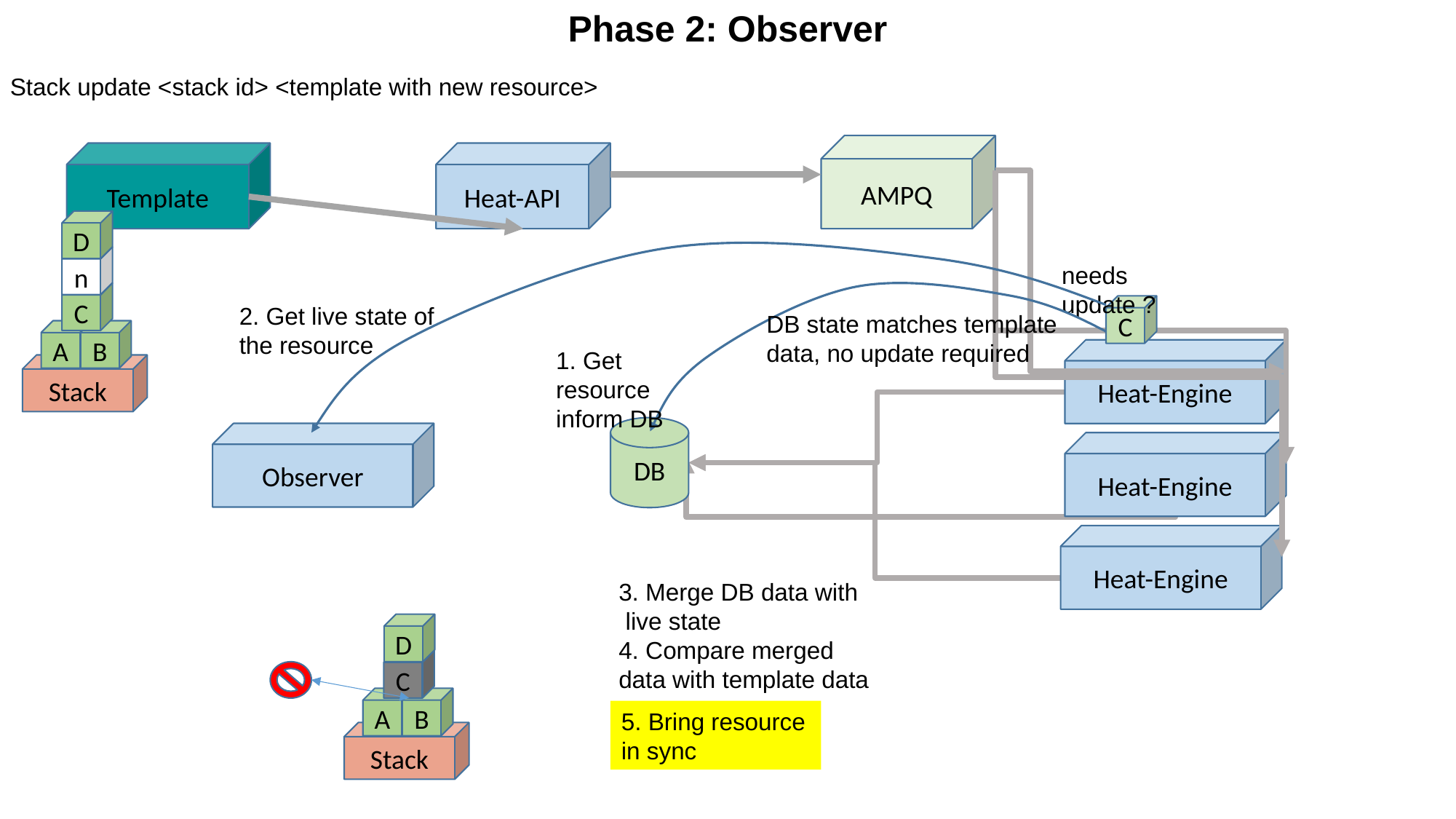

Phase 2: Observer
Stack update <stack id> <template with new resource>
AMPQ
Template
Heat-API
D

n
needs update ?
C

2. Get live state of the resource
C
DB state matches template data, no update required
A
B
Heat-Engine
1. Get resource inform DB
Stack
DB
Observer
Heat-Engine
Heat-Engine
3. Merge DB data with    live state
4. Compare merged data with template data
D
C

A
B
5. Bring resource in sync
Stack